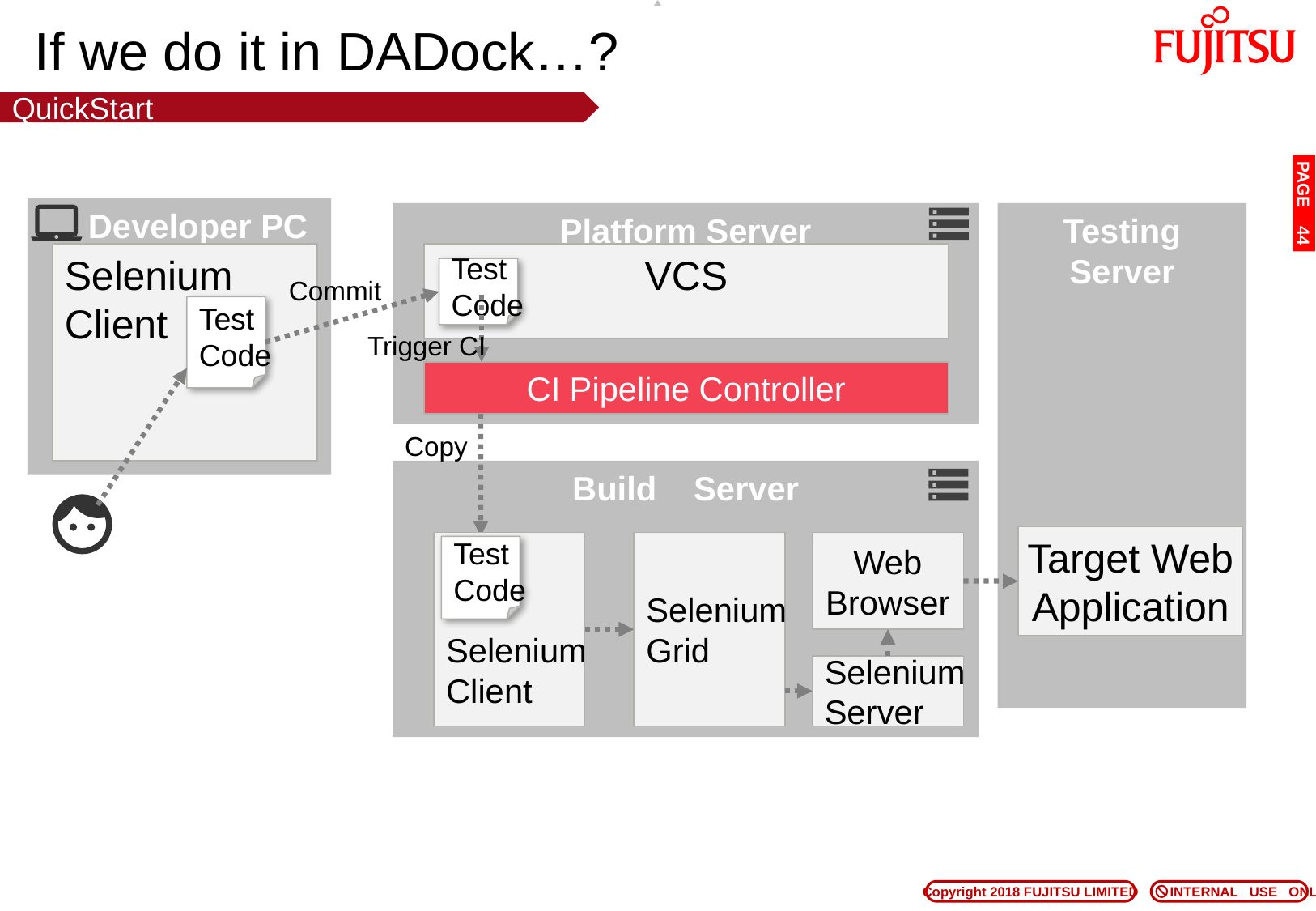

# If we do it in DADock…?
QuickStart
PAGE    44
    Developer PC
Platform Server
Testing
Server

Selenium
Client
VCS
Test
Code
Commit
Test
Code
Trigger CI
CI Pipeline Controller
Copy
Build    Server

Target Web
Application

Selenium
Client
Selenium
Grid
Web
Browser
Test
Code
Selenium
Server